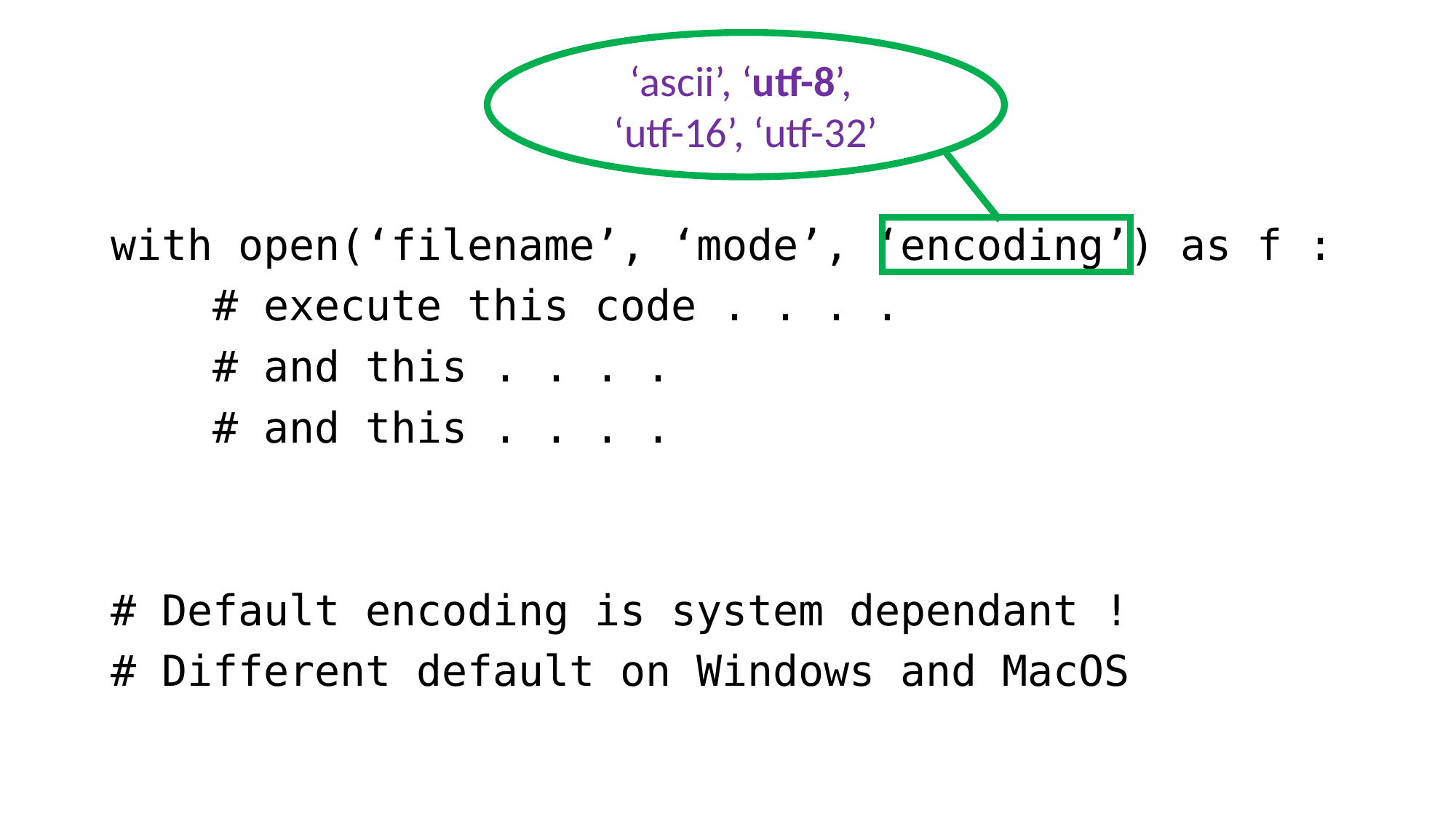

‘ascii’, ‘utf-8’,
‘utf-16’, ‘utf-32’

with open(‘filename’, ‘mode’, ‘encoding’) as f :
    # execute this code . . . .
    # and this . . . .
    # and this . . . .

# Default encoding is system dependant !
# Different default on Windows and MacOS